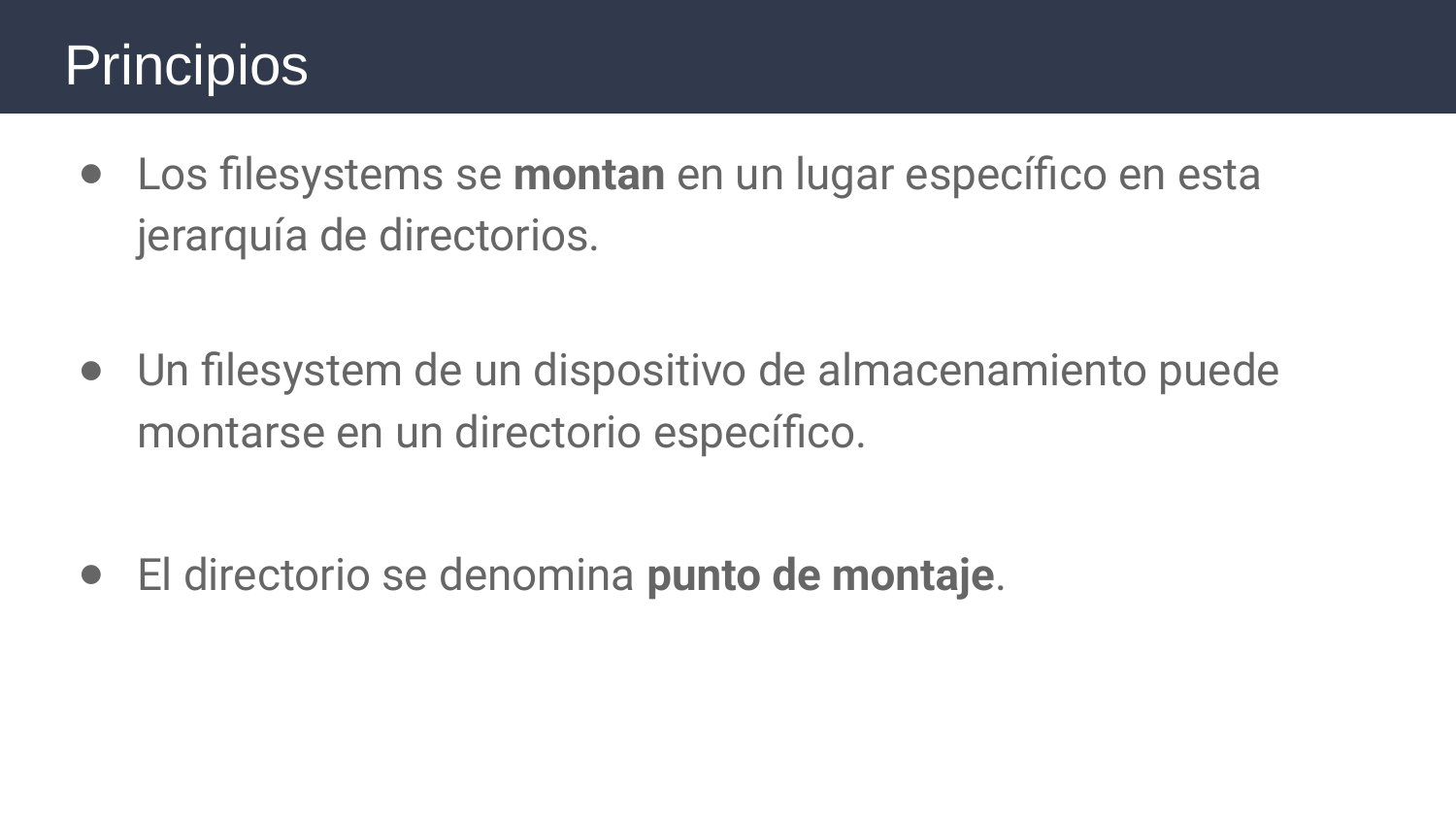

# Principios

Los filesystems se montan en un lugar específico en esta jerarquía de directorios.
Un filesystem de un dispositivo de almacenamiento puede montarse en un directorio específico.
El directorio se denomina punto de montaje.